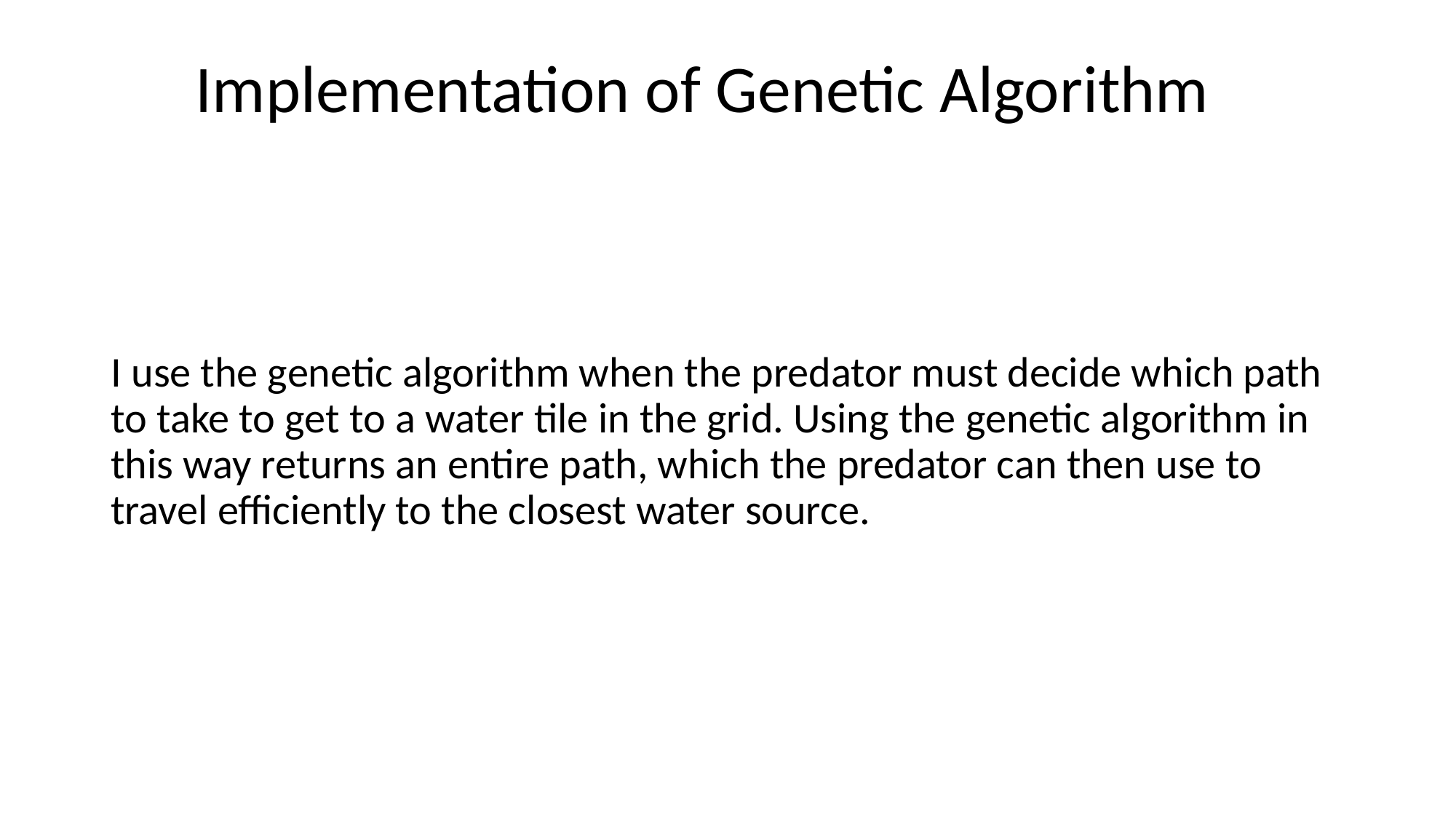

# Implementation of Genetic Algorithm

I use the genetic algorithm when the predator must decide which path to take to get to a water tile in the grid. Using the genetic algorithm in this way returns an entire path, which the predator can then use to travel efficiently to the closest water source.